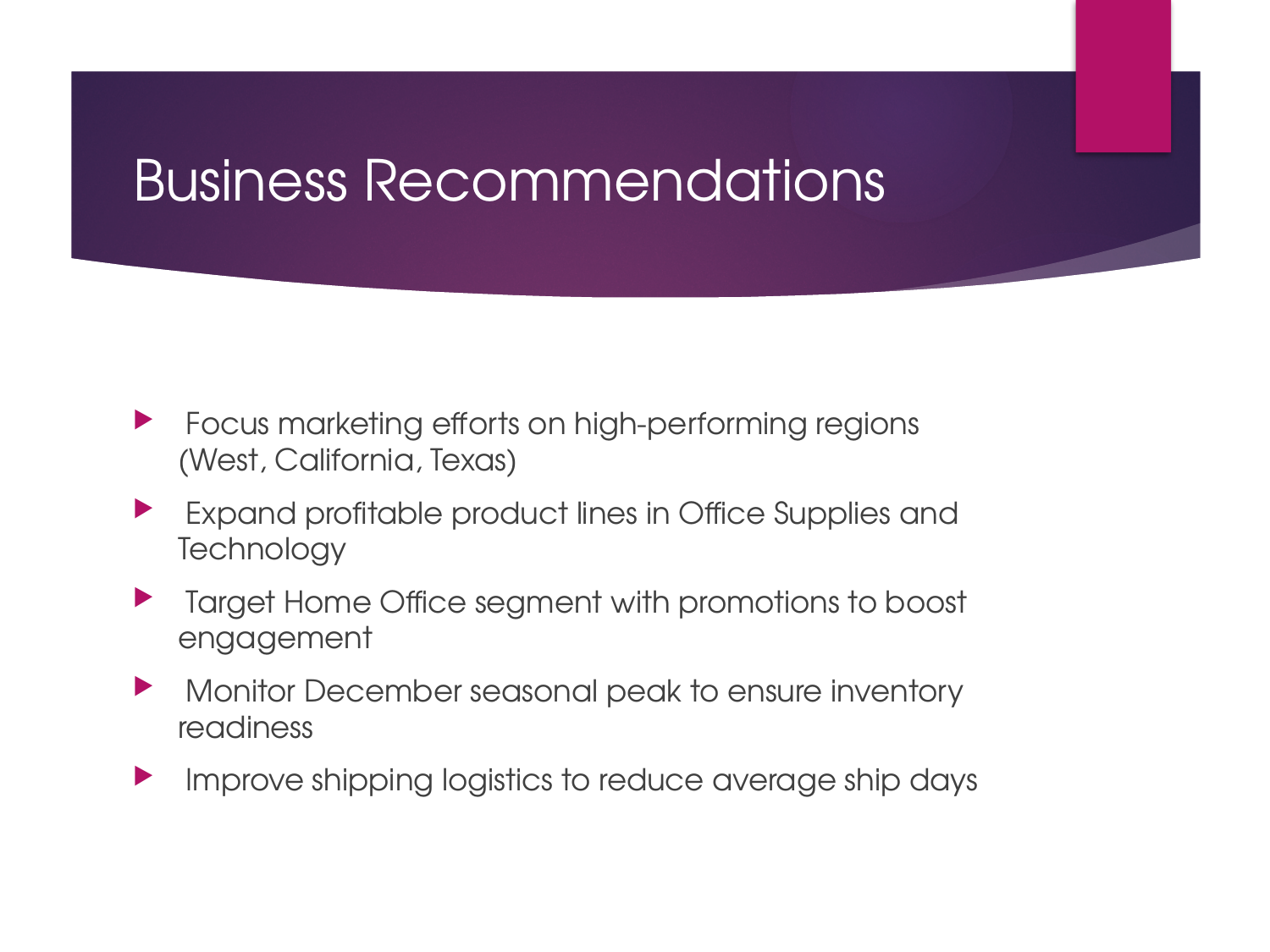

# Business Recommendations

 Focus marketing efforts on high-performing regions (West, California, Texas)
 Expand profitable product lines in Office Supplies and Technology
 Target Home Office segment with promotions to boost engagement
 Monitor December seasonal peak to ensure inventory readiness
 Improve shipping logistics to reduce average ship days